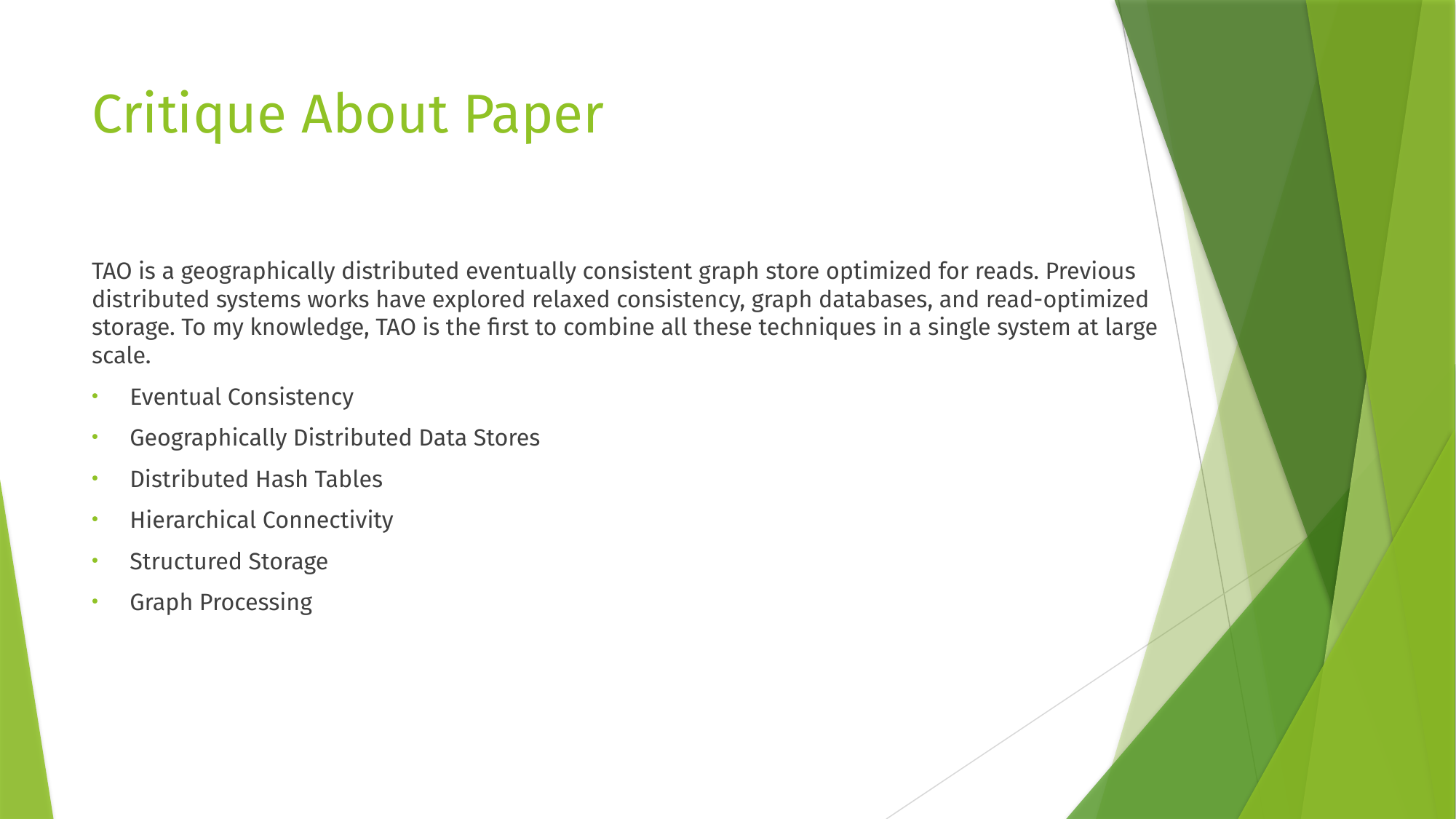

# Critique About Paper
TAO is a geographically distributed eventually consistent graph store optimized for reads. Previous distributed systems works have explored relaxed consistency, graph databases, and read-optimized storage. To my knowledge, TAO is the first to combine all these techniques in a single system at large scale.
Eventual Consistency
Geographically Distributed Data Stores
Distributed Hash Tables
Hierarchical Connectivity
Structured Storage
Graph Processing